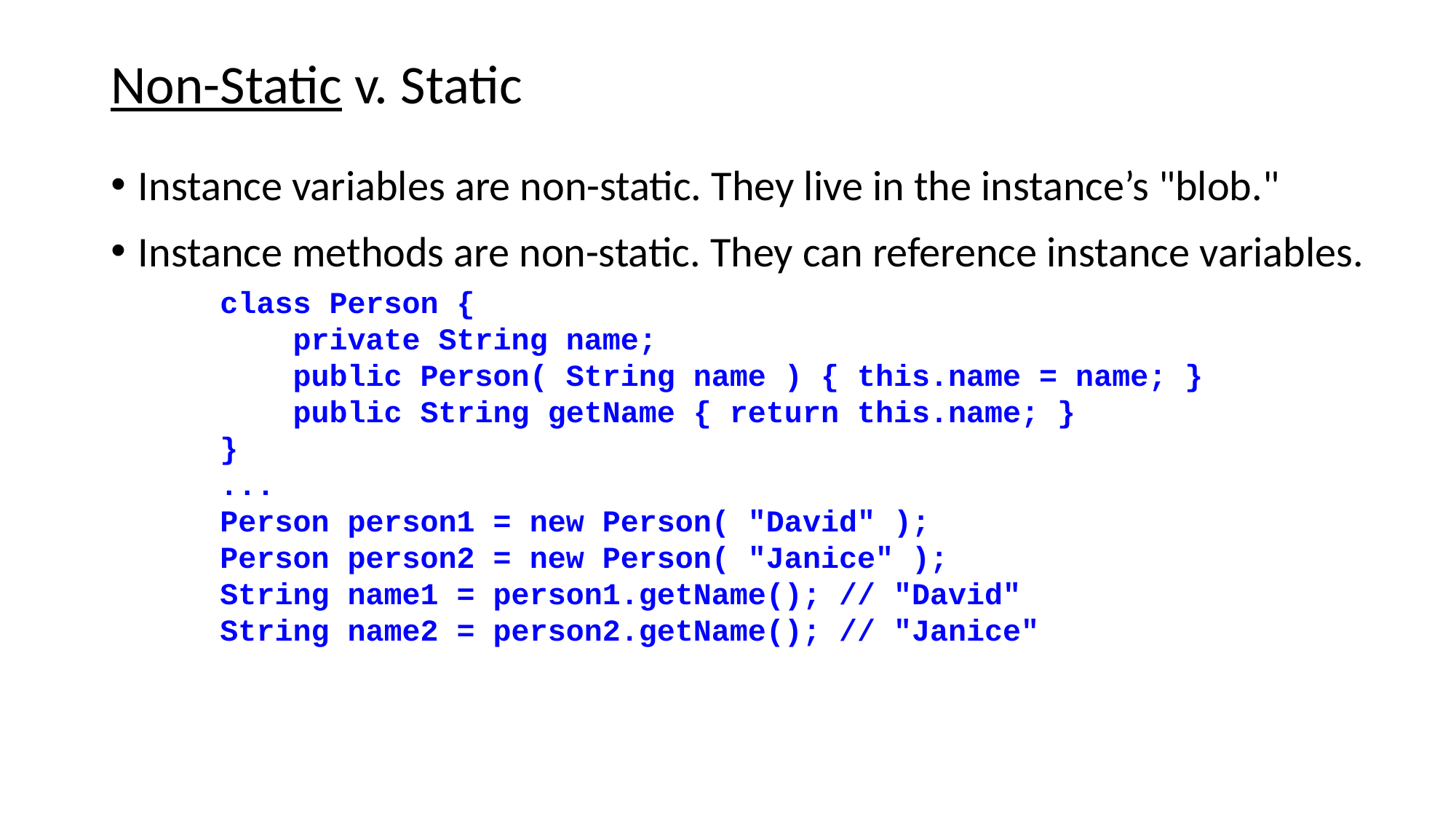

# Non-Static v. Static
Instance variables are non-static. They live in the instance’s "blob."
Instance methods are non-static. They can reference instance variables.
class Person {
    private String name;
    public Person( String name ) { this.name = name; }
    public String getName { return this.name; }
}
...
Person person1 = new Person( "David" );
Person person2 = new Person( "Janice" );
String name1 = person1.getName(); // "David"
String name2 = person2.getName(); // "Janice"